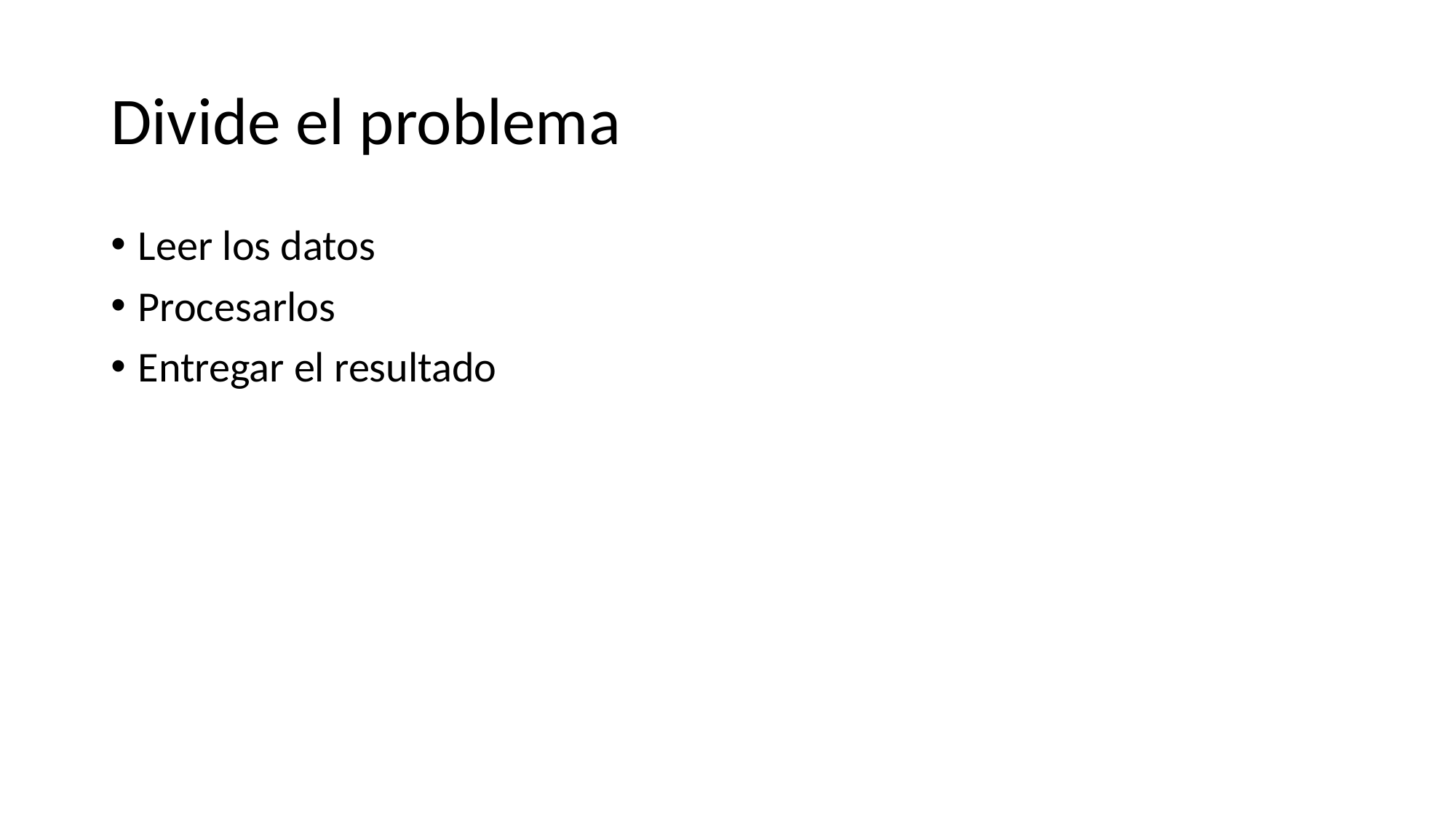

# Divide el problema
Leer los datos
Procesarlos
Entregar el resultado